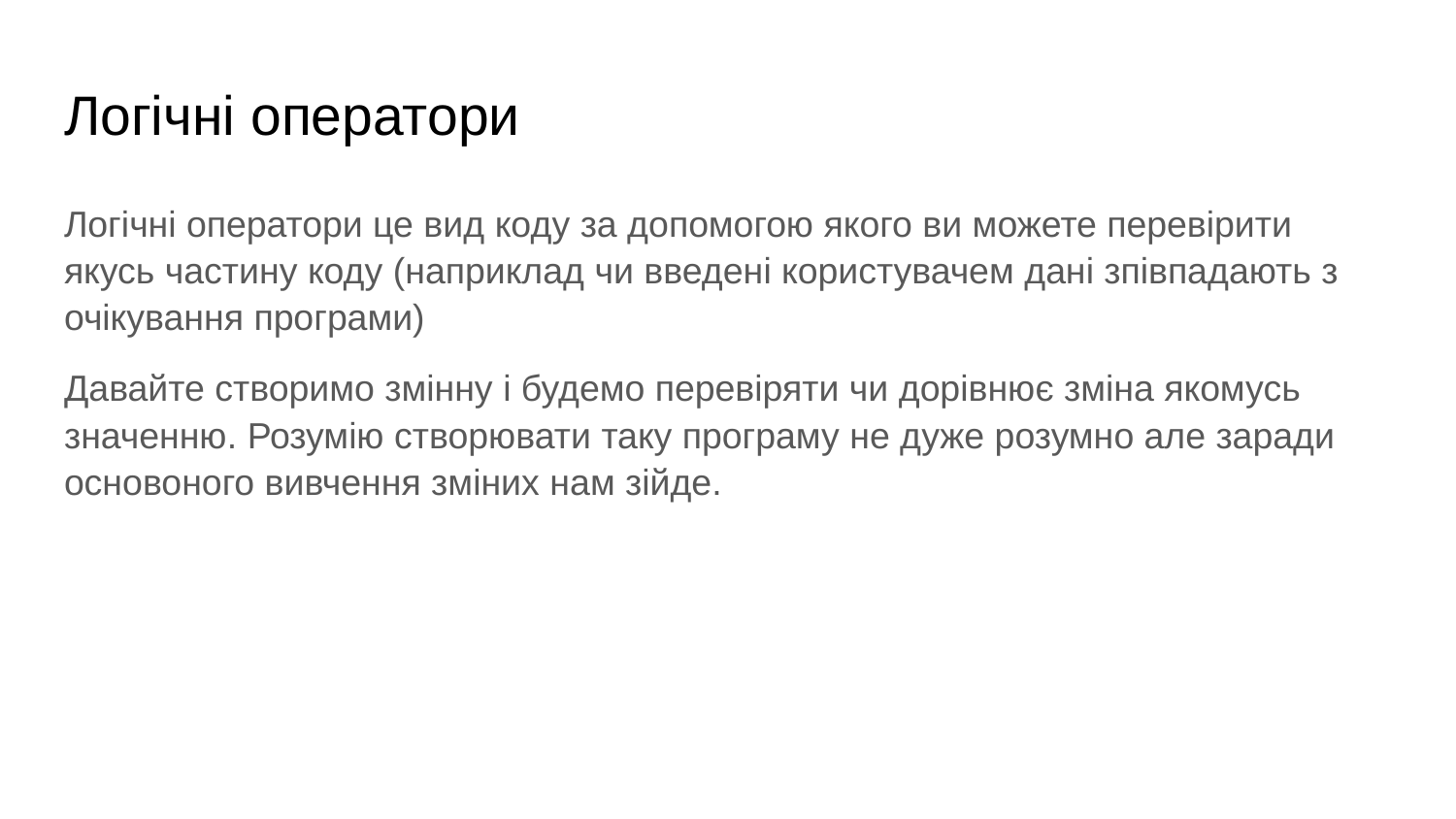

# Логічні оператори
Логічні оператори це вид коду за допомогою якого ви можете перевірити якусь частину коду (наприклад чи введені користувачем дані зпівпадають з очікування програми)
Давайте створимо змінну і будемо перевіряти чи дорівнює зміна якомусь значенню. Розумію створювати таку програму не дуже розумно але заради основоного вивчення зміних нам зійде.